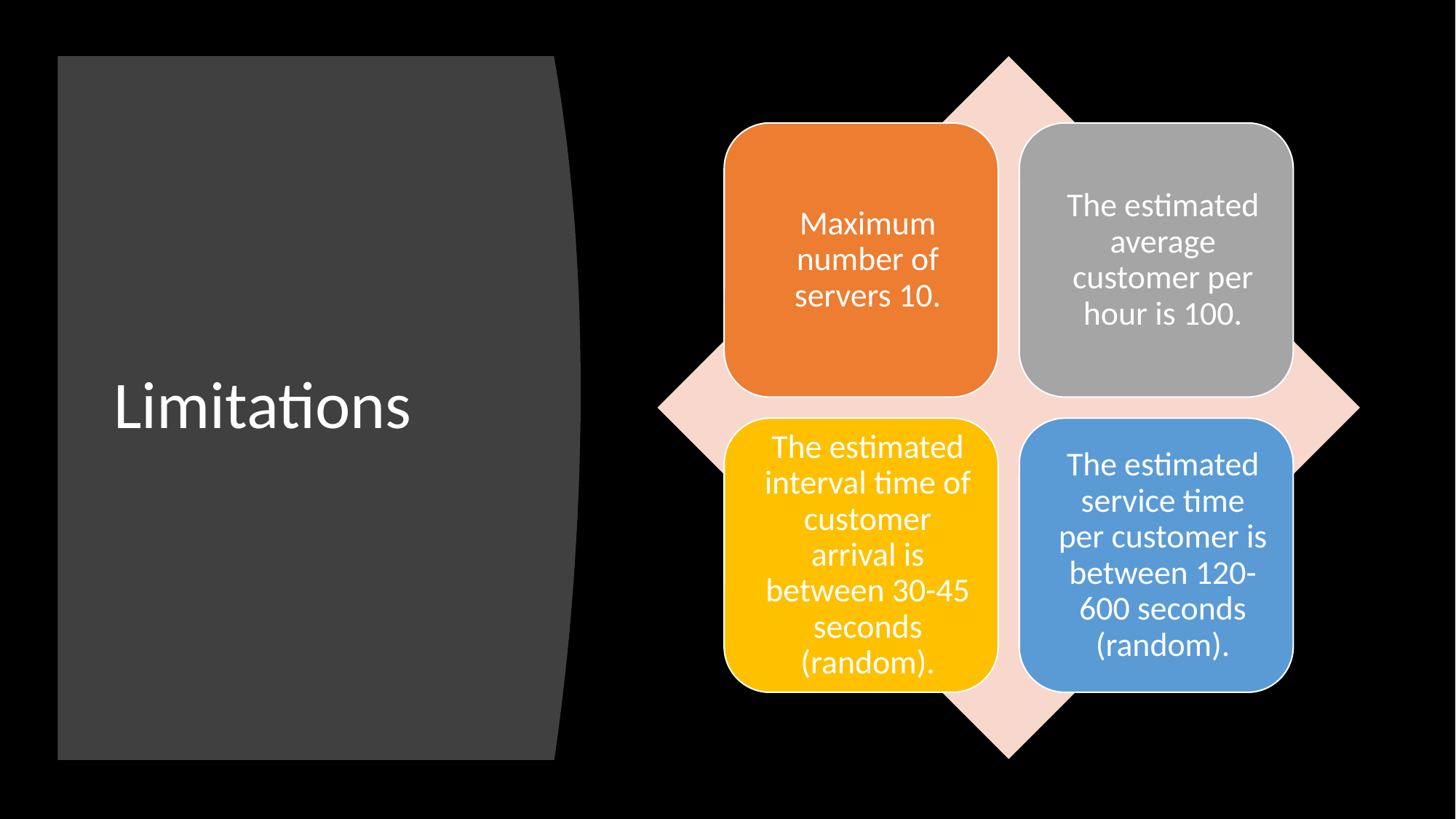

Maximum number of servers 10.
The estimated average customer per hour is 100.
The estimated interval time of customer arrival is between 30-45 seconds (random).
The estimated service time per customer is between 120-600 seconds (random).

# Limitations